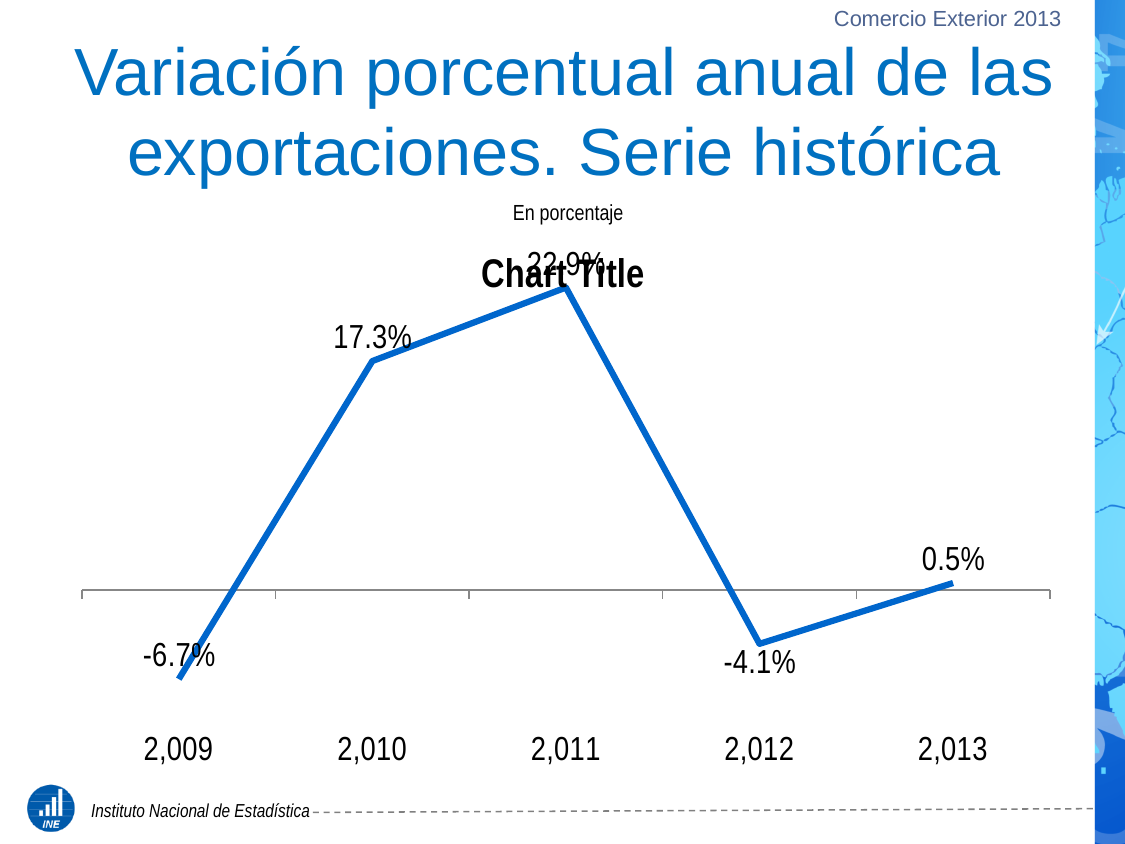

# Variación porcentual anual de las exportaciones. Serie histórica
En porcentaje

### Chart:

| Category |  |
|---|---|
| 2009 | -0.06739155525140296 |
| 2010 | 0.1730141815491 |
| 2011 | 0.22856354838446571 |
| 2012 | -0.04070799515554179 |
| 2013 | 0.005259031437103713 |